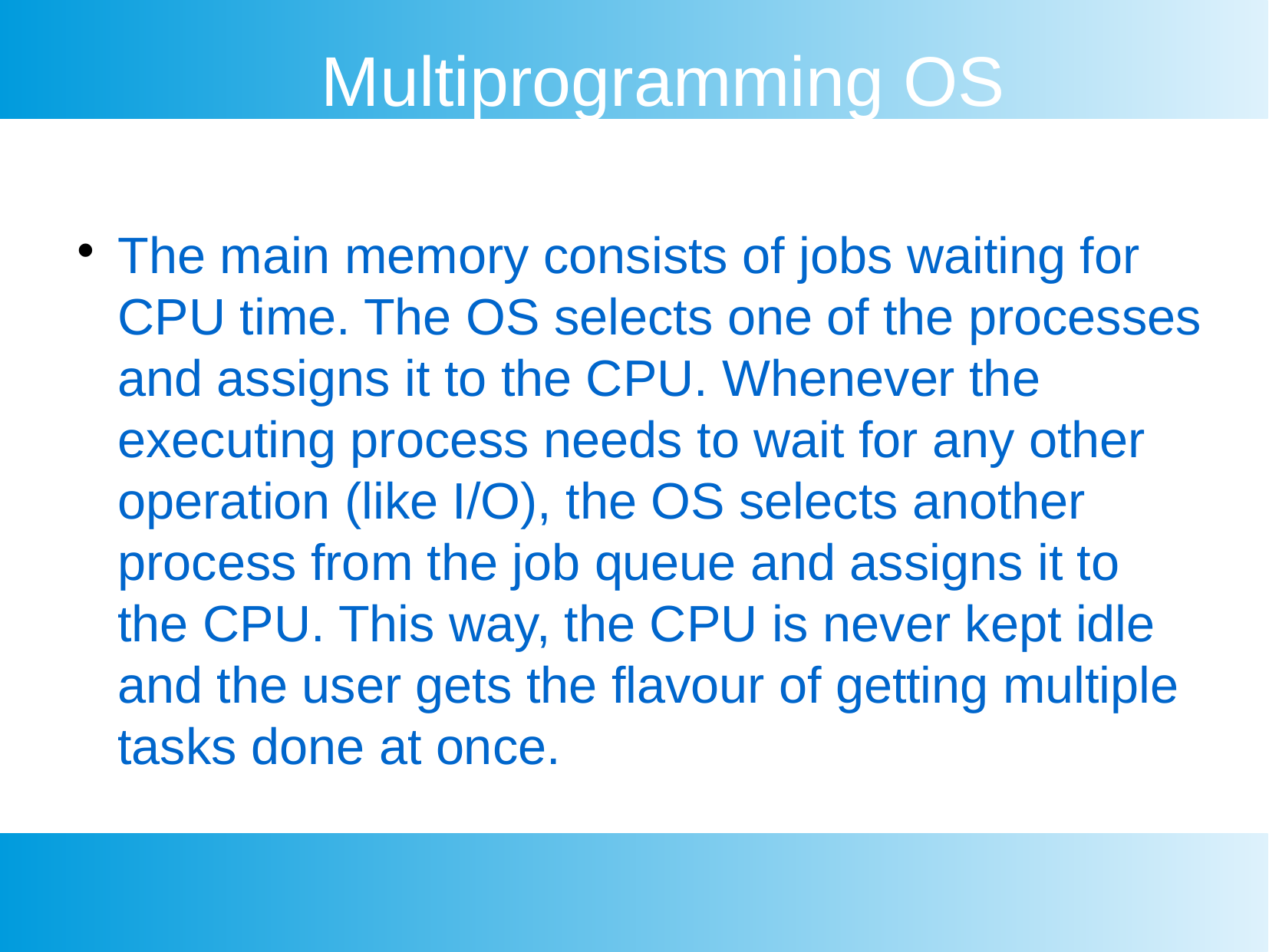

Multiprogramming OS
The main memory consists of jobs waiting for CPU time. The OS selects one of the processes and assigns it to the CPU. Whenever the executing process needs to wait for any other operation (like I/O), the OS selects another process from the job queue and assigns it to the CPU. This way, the CPU is never kept idle and the user gets the flavour of getting multiple tasks done at once.